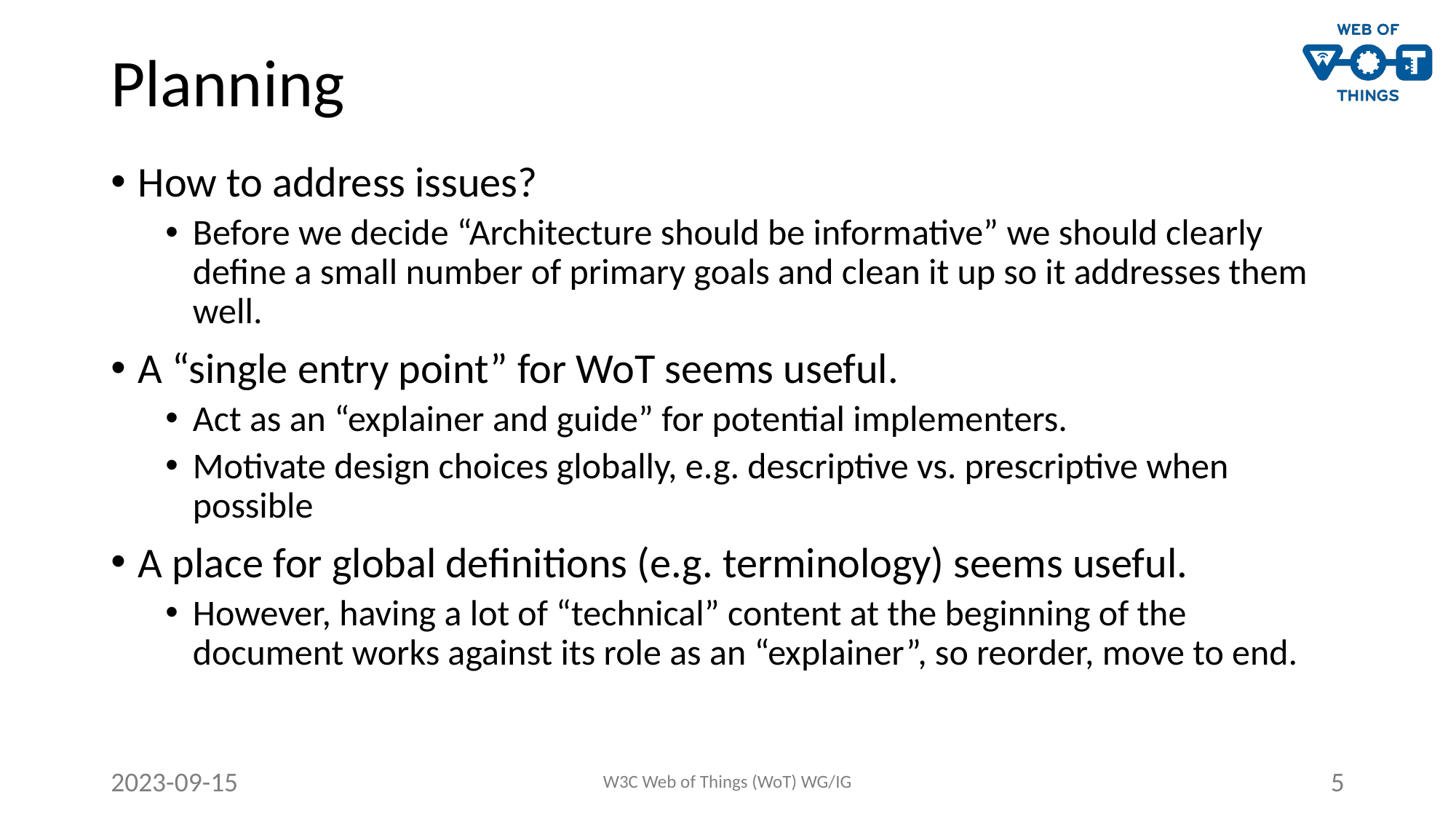

# Planning
How to address issues?
Before we decide “Architecture should be informative” we should clearly define a small number of primary goals and clean it up so it addresses them well.
A “single entry point” for WoT seems useful.
Act as an “explainer and guide” for potential implementers.
Motivate design choices globally, e.g. descriptive vs. prescriptive when possible
A place for global definitions (e.g. terminology) seems useful.
However, having a lot of “technical” content at the beginning of the document works against its role as an “explainer”, so reorder, move to end.
2023-09-15
W3C Web of Things (WoT) WG/IG
5